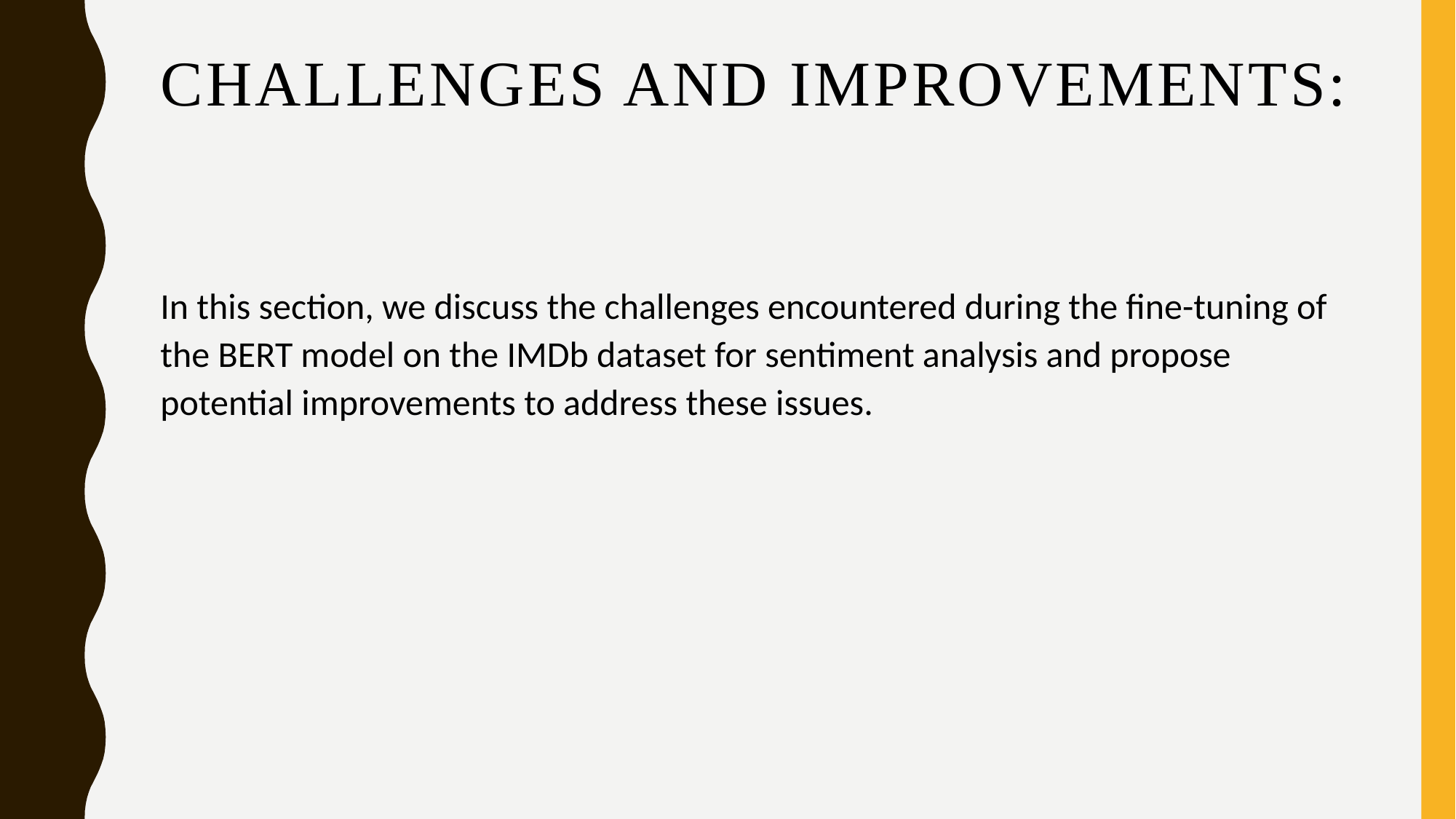

# Challenges and Improvements:
In this section, we discuss the challenges encountered during the fine-tuning of the BERT model on the IMDb dataset for sentiment analysis and propose potential improvements to address these issues.